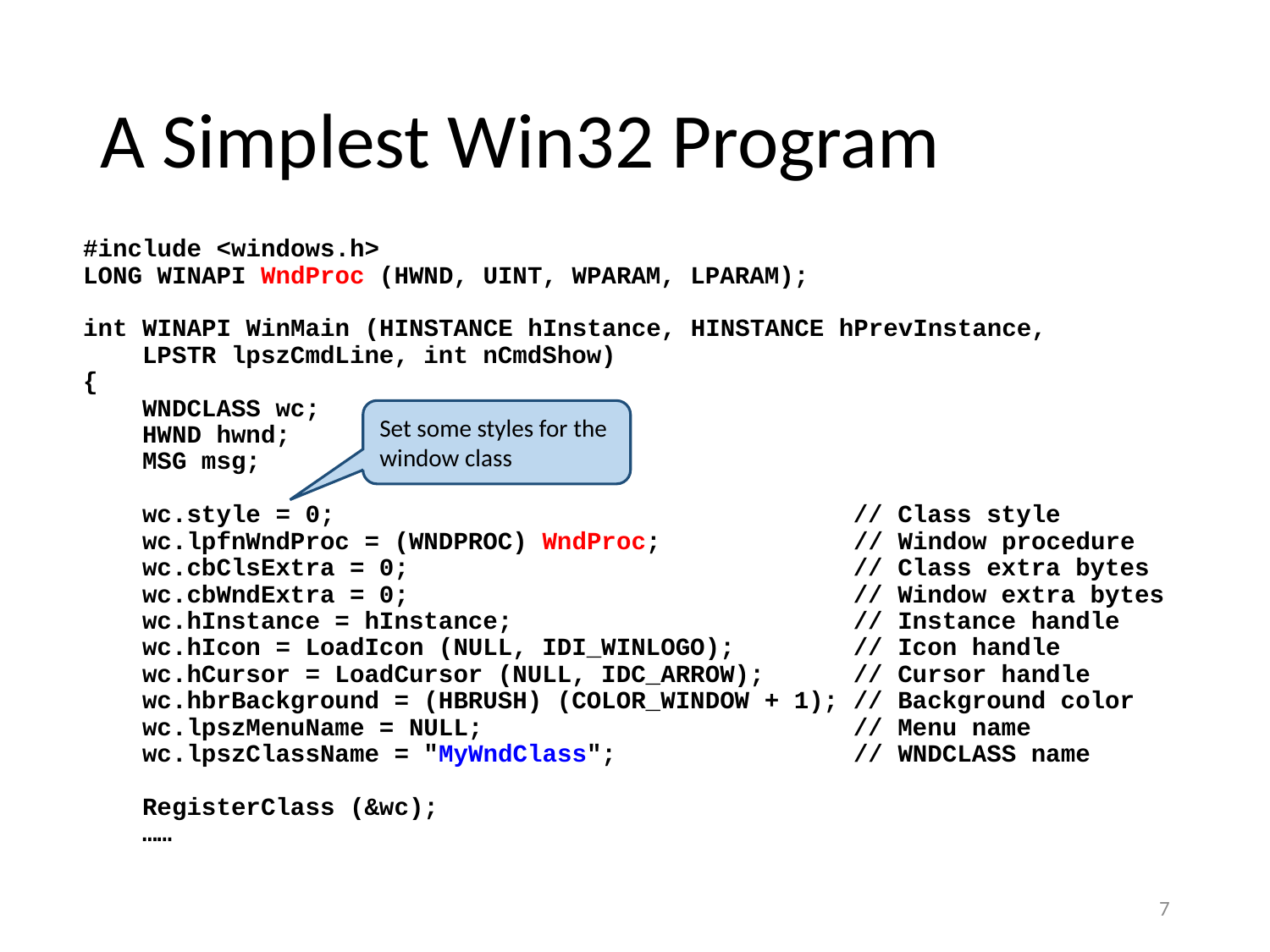

# A Simplest Win32 Program
#include <windows.h>
LONG WINAPI WndProc (HWND, UINT, WPARAM, LPARAM);

int WINAPI WinMain (HINSTANCE hInstance, HINSTANCE hPrevInstance,
    LPSTR lpszCmdLine, int nCmdShow)
{
    WNDCLASS wc;
    HWND hwnd;
    MSG msg;

    wc.style = 0;                                   // Class style
    wc.lpfnWndProc = (WNDPROC) WndProc;             // Window procedure
    wc.cbClsExtra = 0;                              // Class extra bytes
    wc.cbWndExtra = 0;                              // Window extra bytes
    wc.hInstance = hInstance;                       // Instance handle
    wc.hIcon = LoadIcon (NULL, IDI_WINLOGO);        // Icon handle
    wc.hCursor = LoadCursor (NULL, IDC_ARROW);      // Cursor handle
    wc.hbrBackground = (HBRUSH) (COLOR_WINDOW + 1); // Background color
    wc.lpszMenuName = NULL;                         // Menu name
    wc.lpszClassName = "MyWndClass";                // WNDCLASS name

    RegisterClass (&wc);
    ……
Set some styles for the window class
7